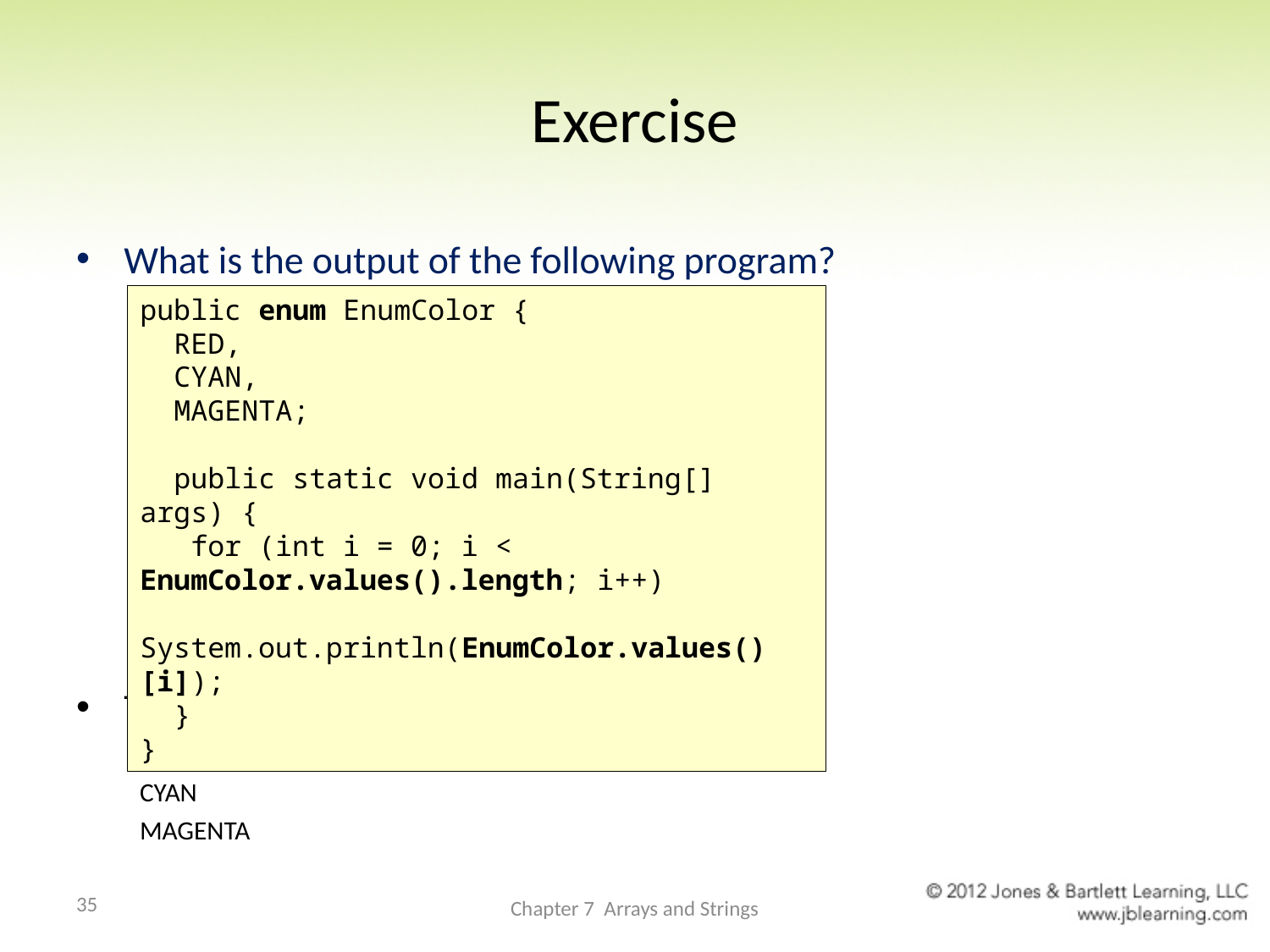

# Exercise
What is the output of the following program?

The program output is:
RED
CYAN
MAGENTA
public enum EnumColor {
  RED,
  CYAN,
  MAGENTA;

  public static void main(String[] args) {
   for (int i = 0; i < EnumColor.values().length; i++)
    System.out.println(EnumColor.values()[i]);
  }
}
35
Chapter 7  Arrays and Strings